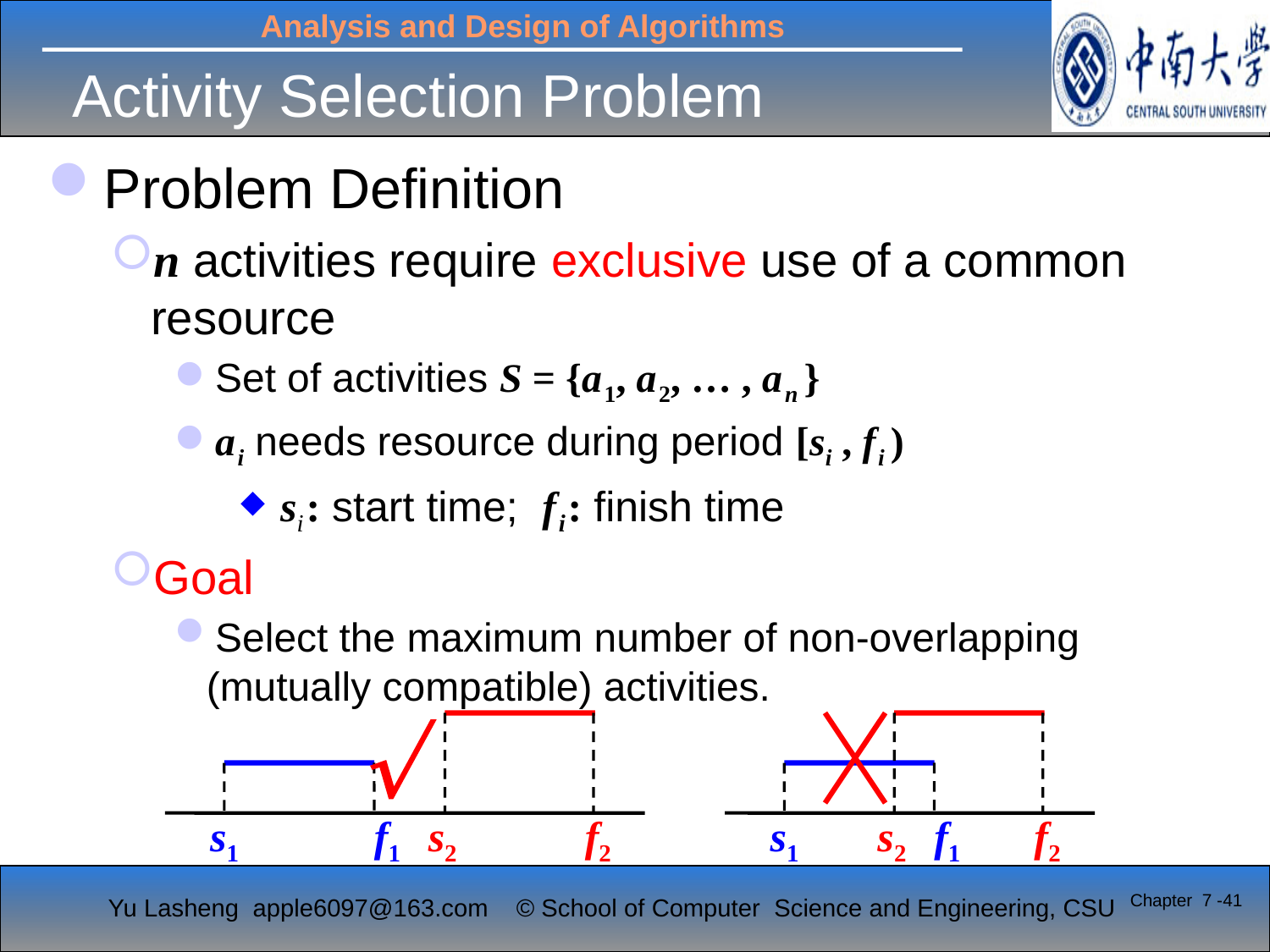

Activity Selection Problem
Problem Definition
n activities require exclusive use of a common resource
Set of activities S = {a 1, a 2, … , a n }
a i needs resource during period [si , f i )
 si : start time;  f i : finish time
Goal
Select the maximum number of non-overlapping (mutually compatible) activities.

√

s1
f1
s2
f2

s1
s2
f1
f2

Chapter  7 -41